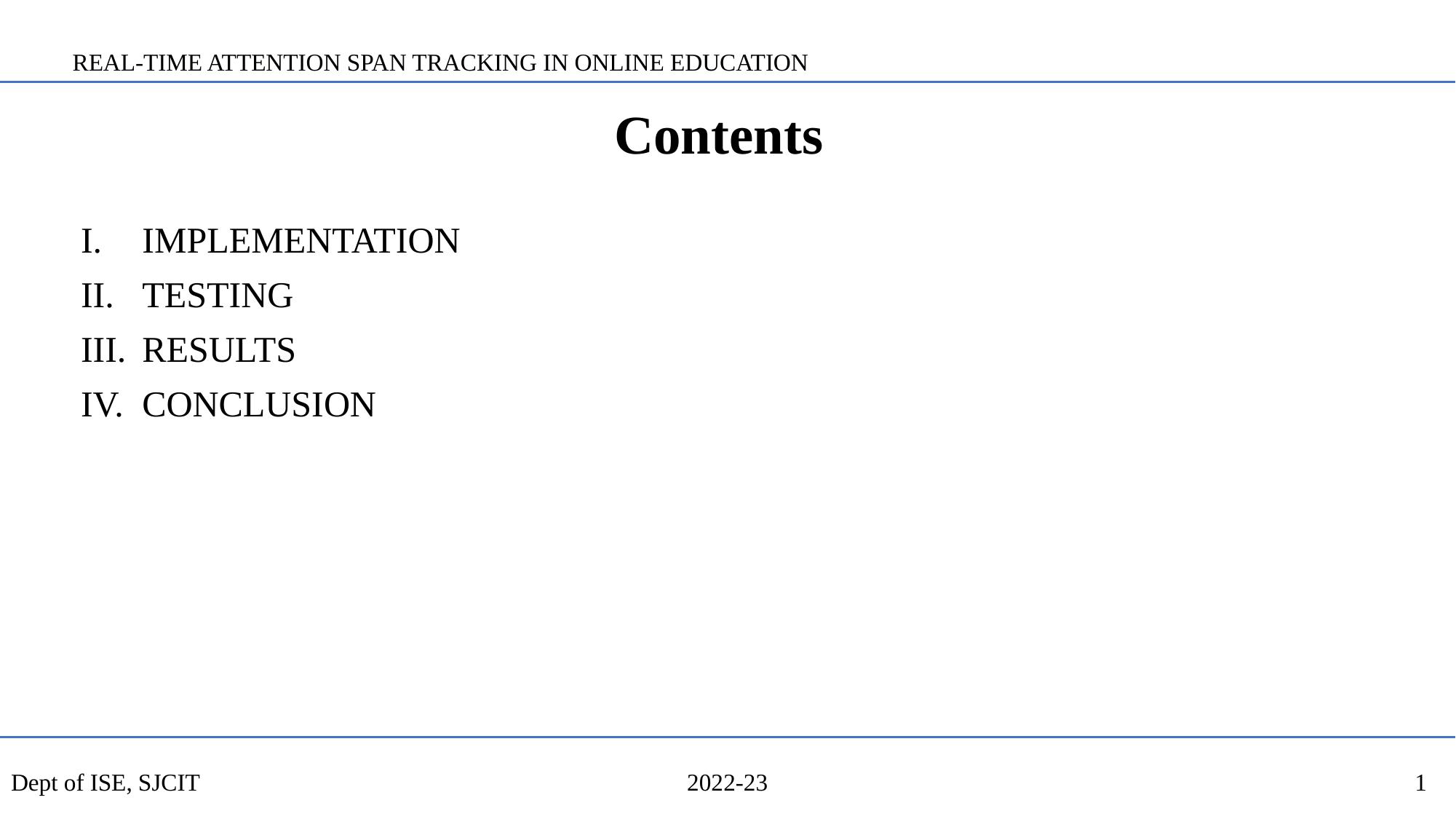

REAL-TIME ATTENTION SPAN TRACKING IN ONLINE EDUCATION
# Contents

IMPLEMENTATION
TESTING
RESULTS
CONCLUSION

Dept of ISE, SJCIT
2022-23
1